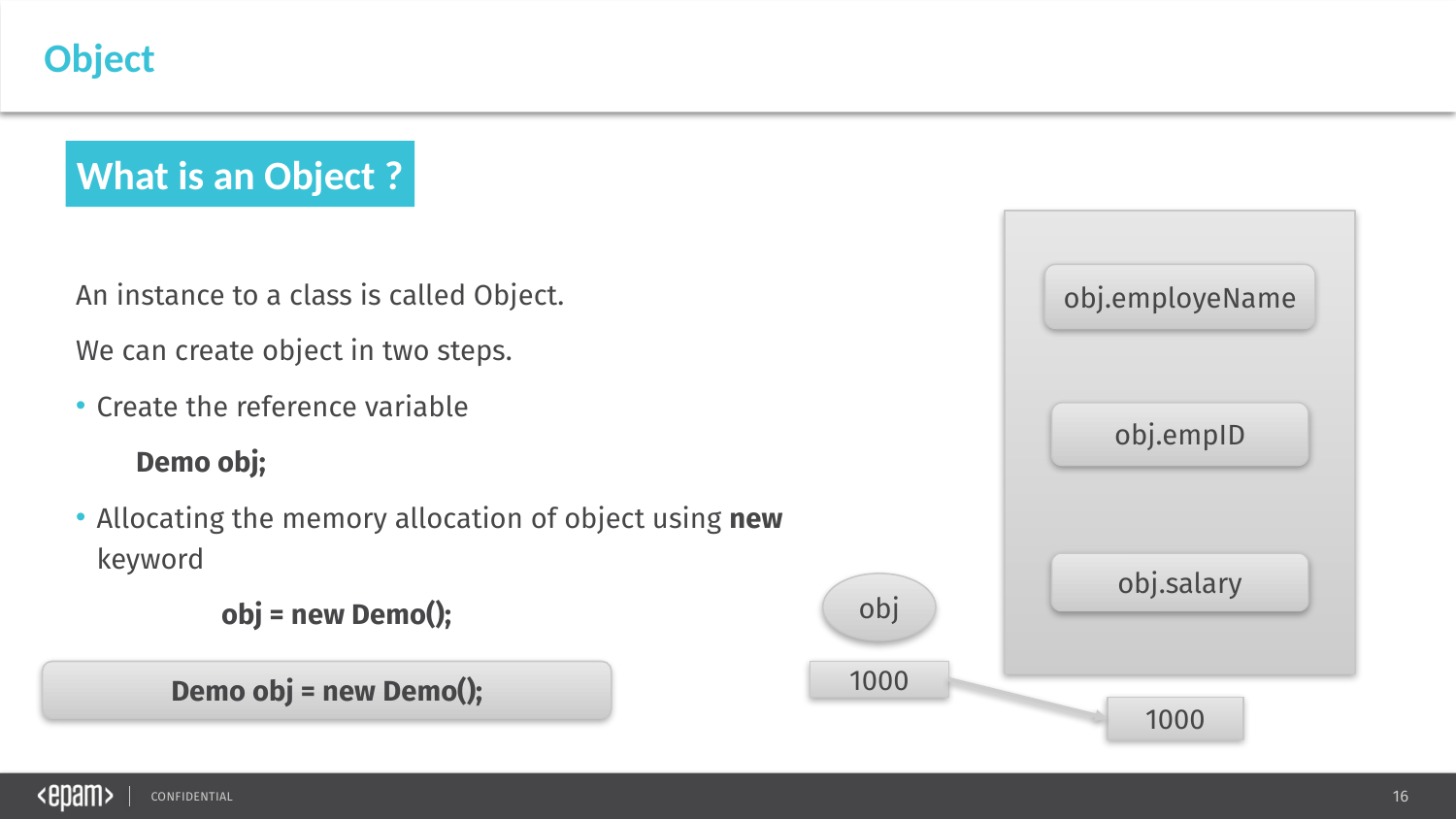

Object
What is an Object ?

An instance to a class is called Object.
We can create object in two steps.
Create the reference variable
        Demo obj;
Allocating the memory allocation of object using new keyword
	obj = new Demo();
obj.employeName
obj.empID
obj.salary
obj
Demo obj = new Demo();
1000
1000